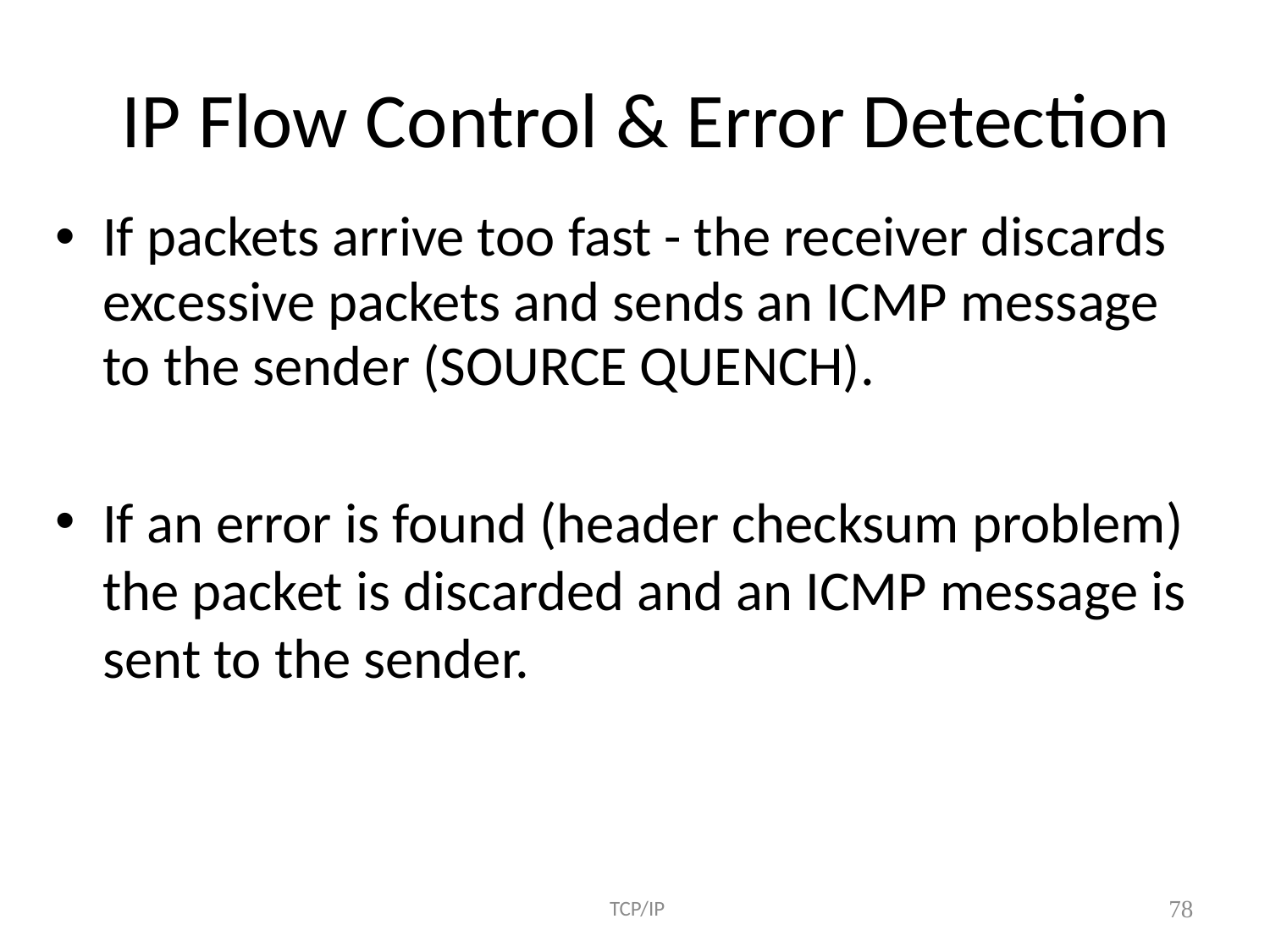

# IP Flow Control & Error Detection
If packets arrive too fast - the receiver discards excessive packets and sends an ICMP message to the sender (SOURCE QUENCH).

If an error is found (header checksum problem) the packet is discarded and an ICMP message is sent to the sender.
 TCP/IP
78